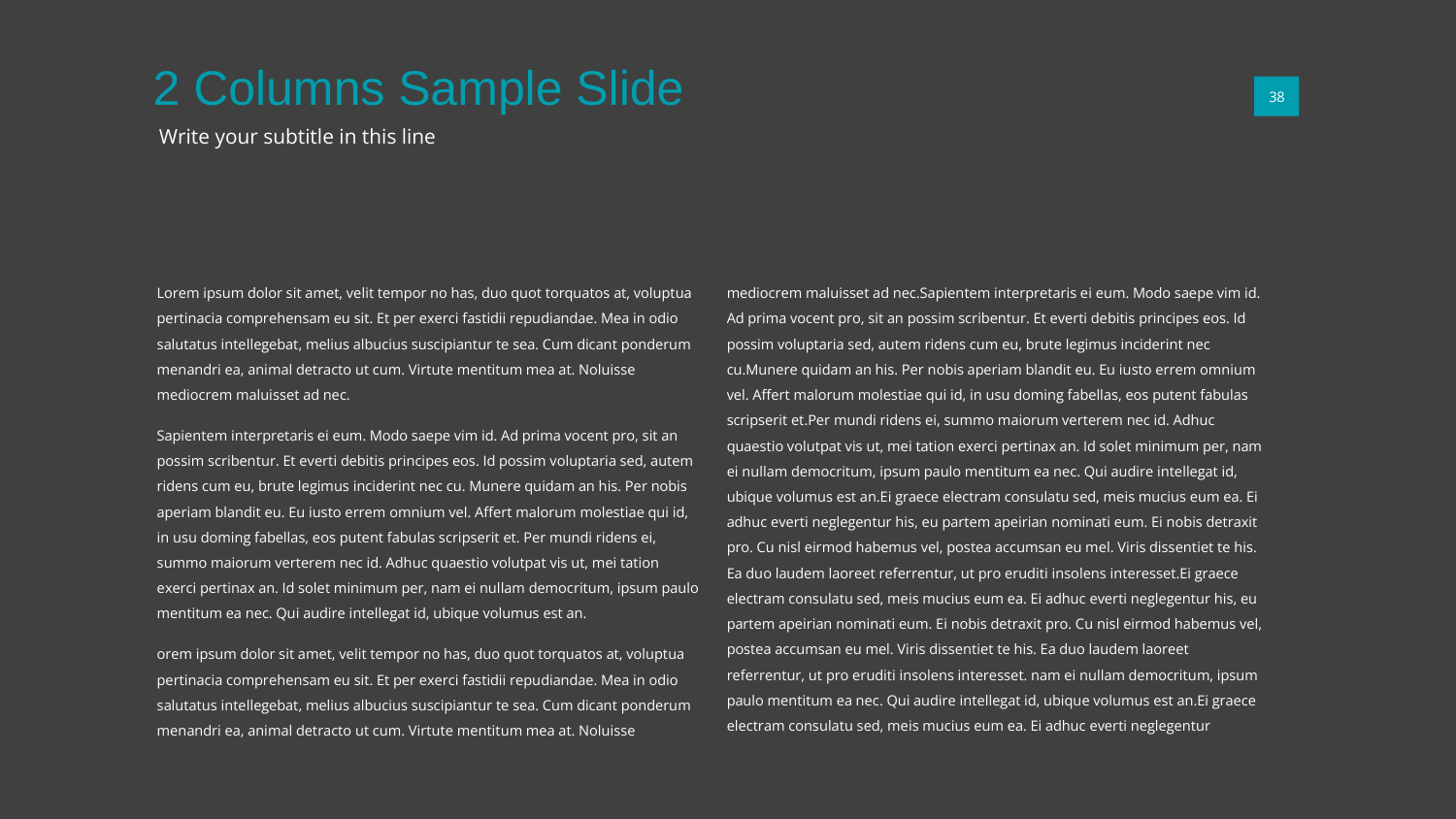

2 Columns Sample Slide

01
38
Write your subtitle in this line
Lorem ipsum dolor sit amet, velit tempor no has, duo quot torquatos at, voluptua pertinacia comprehensam eu sit. Et per exerci fastidii repudiandae. Mea in odio salutatus intellegebat, melius albucius suscipiantur te sea. Cum dicant ponderum menandri ea, animal detracto ut cum. Virtute mentitum mea at. Noluisse mediocrem maluisset ad nec.
Sapientem interpretaris ei eum. Modo saepe vim id. Ad prima vocent pro, sit an possim scribentur. Et everti debitis principes eos. Id possim voluptaria sed, autem ridens cum eu, brute legimus inciderint nec cu. Munere quidam an his. Per nobis aperiam blandit eu. Eu iusto errem omnium vel. Affert malorum molestiae qui id, in usu doming fabellas, eos putent fabulas scripserit et. Per mundi ridens ei, summo maiorum verterem nec id. Adhuc quaestio volutpat vis ut, mei tation exerci pertinax an. Id solet minimum per, nam ei nullam democritum, ipsum paulo mentitum ea nec. Qui audire intellegat id, ubique volumus est an.
orem ipsum dolor sit amet, velit tempor no has, duo quot torquatos at, voluptua pertinacia comprehensam eu sit. Et per exerci fastidii repudiandae. Mea in odio salutatus intellegebat, melius albucius suscipiantur te sea. Cum dicant ponderum menandri ea, animal detracto ut cum. Virtute mentitum mea at. Noluisse mediocrem maluisset ad nec.Sapientem interpretaris ei eum. Modo saepe vim id. Ad prima vocent pro, sit an possim scribentur. Et everti debitis principes eos. Id possim voluptaria sed, autem ridens cum eu, brute legimus inciderint nec cu.Munere quidam an his. Per nobis aperiam blandit eu. Eu iusto errem omnium vel. Affert malorum molestiae qui id, in usu doming fabellas, eos putent fabulas scripserit et.Per mundi ridens ei, summo maiorum verterem nec id. Adhuc quaestio volutpat vis ut, mei tation exerci pertinax an. Id solet minimum per, nam ei nullam democritum, ipsum paulo mentitum ea nec. Qui audire intellegat id, ubique volumus est an.Ei graece electram consulatu sed, meis mucius eum ea. Ei adhuc everti neglegentur his, eu partem apeirian nominati eum. Ei nobis detraxit pro. Cu nisl eirmod habemus vel, postea accumsan eu mel. Viris dissentiet te his. Ea duo laudem laoreet referrentur, ut pro eruditi insolens interesset.Ei graece electram consulatu sed, meis mucius eum ea. Ei adhuc everti neglegentur his, eu partem apeirian nominati eum. Ei nobis detraxit pro. Cu nisl eirmod habemus vel, postea accumsan eu mel. Viris dissentiet te his. Ea duo laudem laoreet referrentur, ut pro eruditi insolens interesset. nam ei nullam democritum, ipsum paulo mentitum ea nec. Qui audire intellegat id, ubique volumus est an.Ei graece electram consulatu sed, meis mucius eum ea. Ei adhuc everti neglegentur